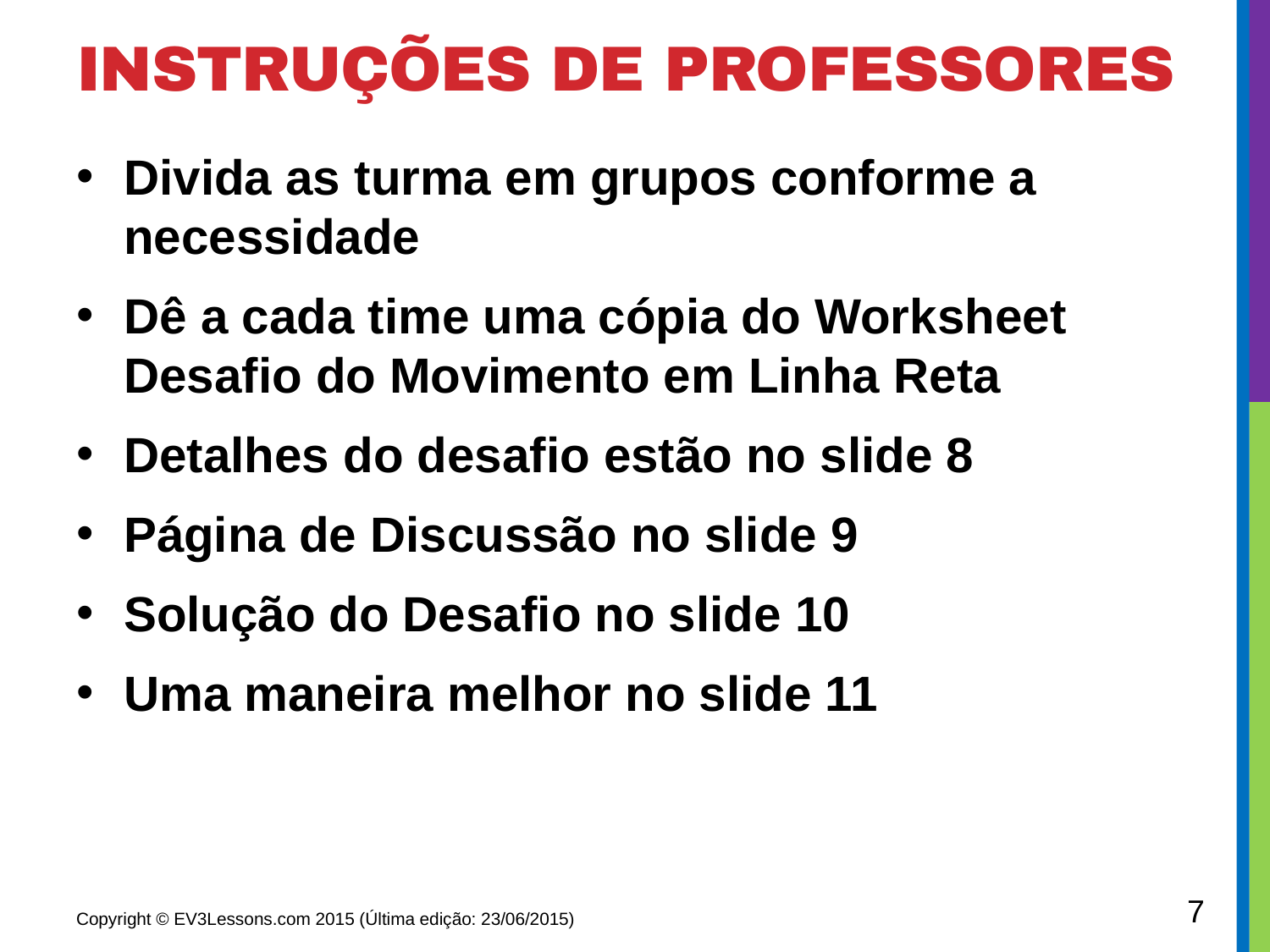

# Instruções de professores
Divida as turma em grupos conforme a necessidade
Dê a cada time uma cópia do Worksheet Desafio do Movimento em Linha Reta
Detalhes do desafio estão no slide 8
Página de Discussão no slide 9
Solução do Desafio no slide 10
Uma maneira melhor no slide 11
7
Copyright © EV3Lessons.com 2015 (Última edição: 23/06/2015)